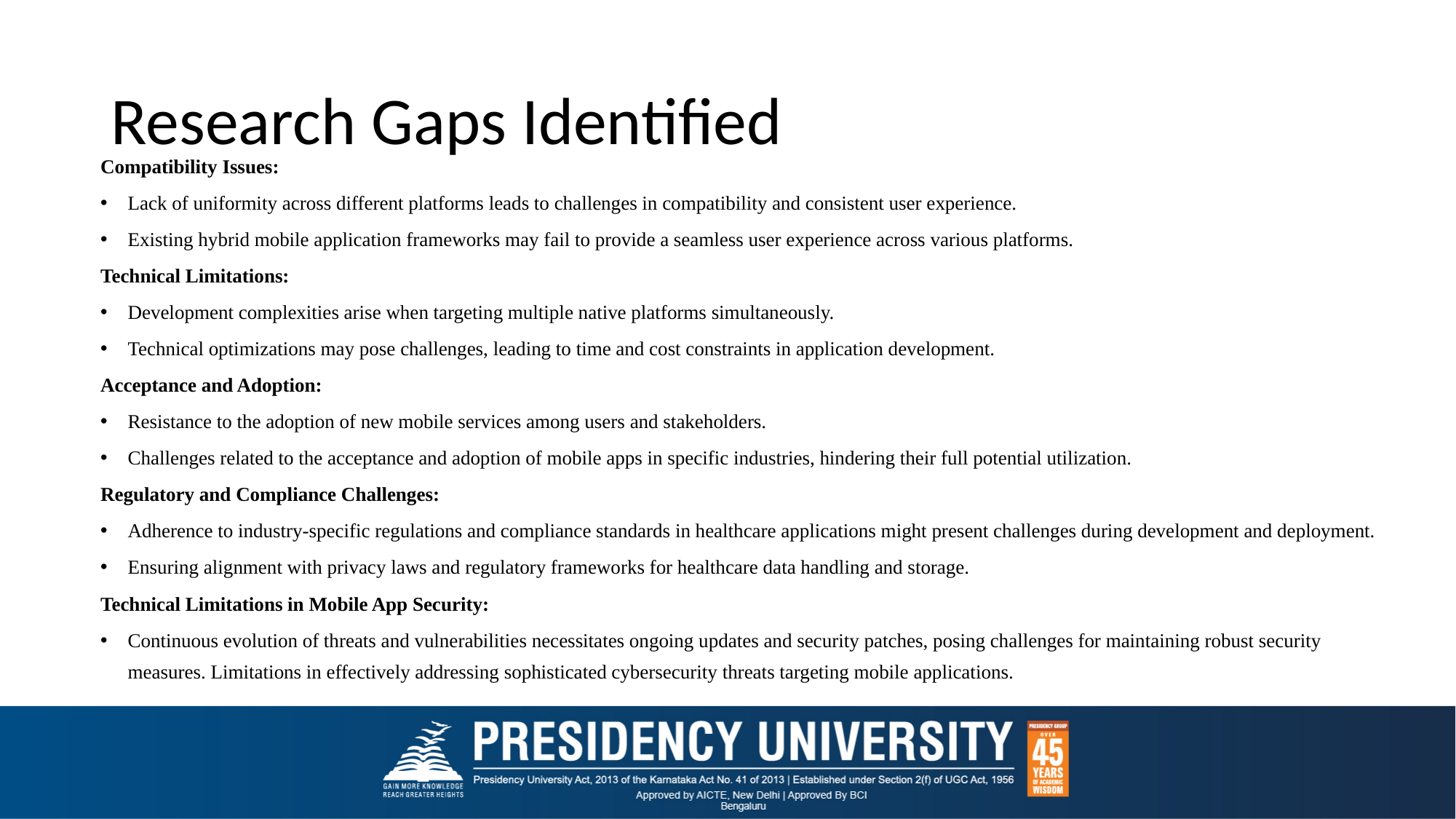

# Research Gaps Identified
Compatibility Issues:
Lack of uniformity across different platforms leads to challenges in compatibility and consistent user experience.
Existing hybrid mobile application frameworks may fail to provide a seamless user experience across various platforms.
Technical Limitations:
Development complexities arise when targeting multiple native platforms simultaneously.
Technical optimizations may pose challenges, leading to time and cost constraints in application development.
Acceptance and Adoption:
Resistance to the adoption of new mobile services among users and stakeholders.
Challenges related to the acceptance and adoption of mobile apps in specific industries, hindering their full potential utilization.
Regulatory and Compliance Challenges:
Adherence to industry-specific regulations and compliance standards in healthcare applications might present challenges during development and deployment.
Ensuring alignment with privacy laws and regulatory frameworks for healthcare data handling and storage.
Technical Limitations in Mobile App Security:
Continuous evolution of threats and vulnerabilities necessitates ongoing updates and security patches, posing challenges for maintaining robust security measures. Limitations in effectively addressing sophisticated cybersecurity threats targeting mobile applications.